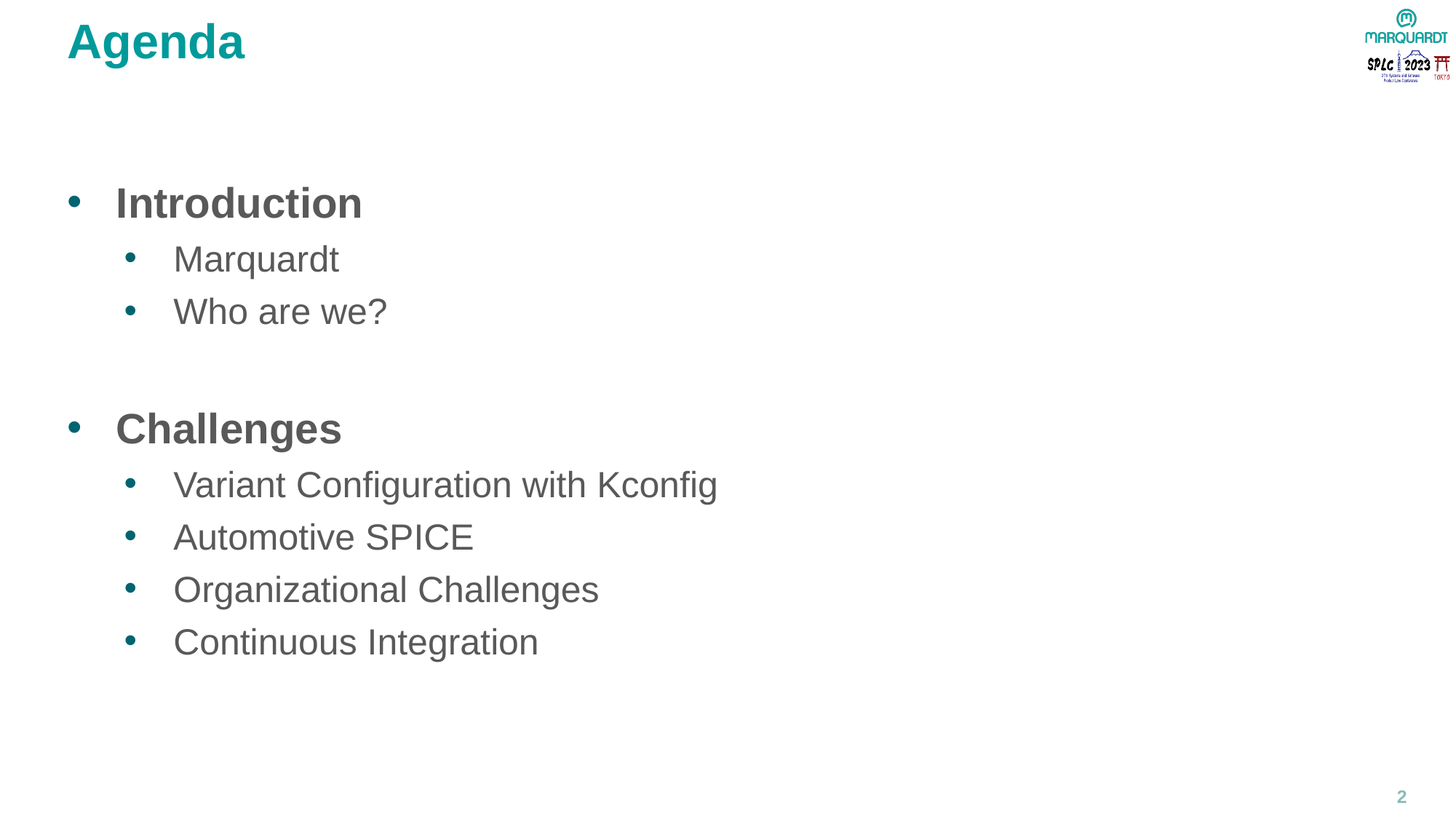

# Agenda
Introduction
Marquardt
Who are we?

Challenges
Variant Configuration with Kconfig
Automotive SPICE
Organizational Challenges
Continuous Integration
2